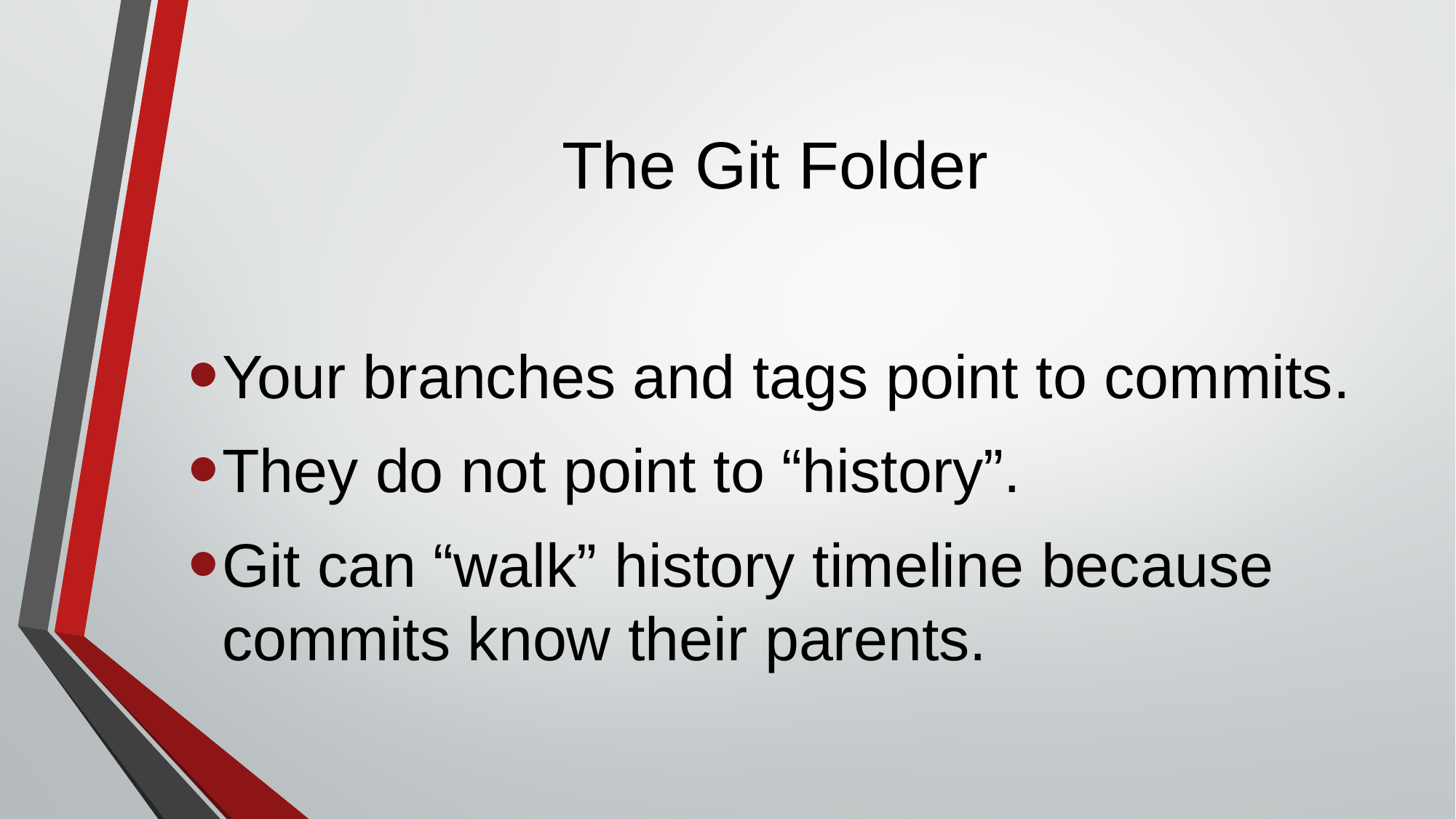

# The Git Folder
Your branches and tags point to commits.
They do not point to “history”.
Git can “walk” history timeline because commits know their parents.